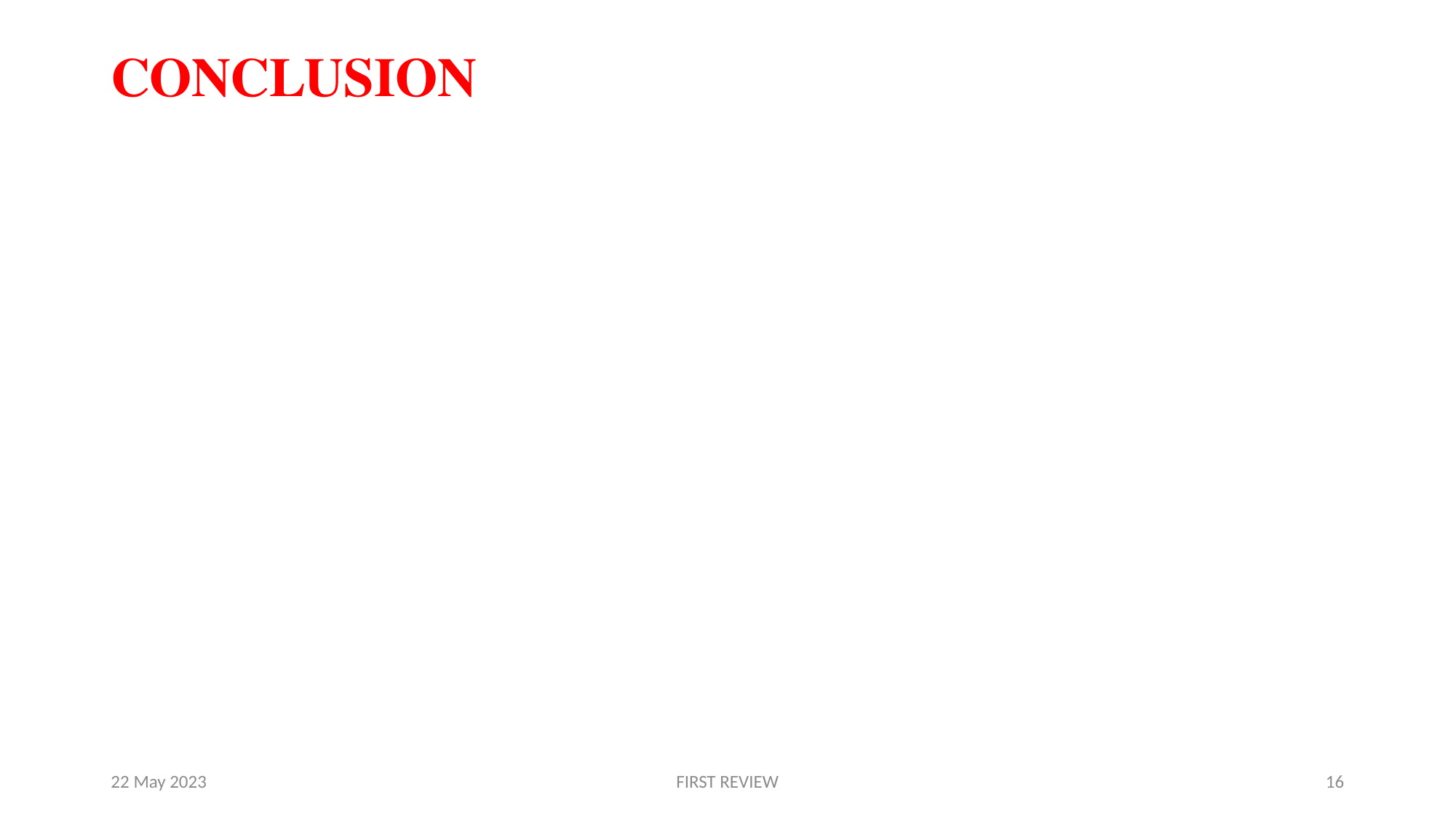

# CONCLUSION
22 May 2023
FIRST REVIEW
16